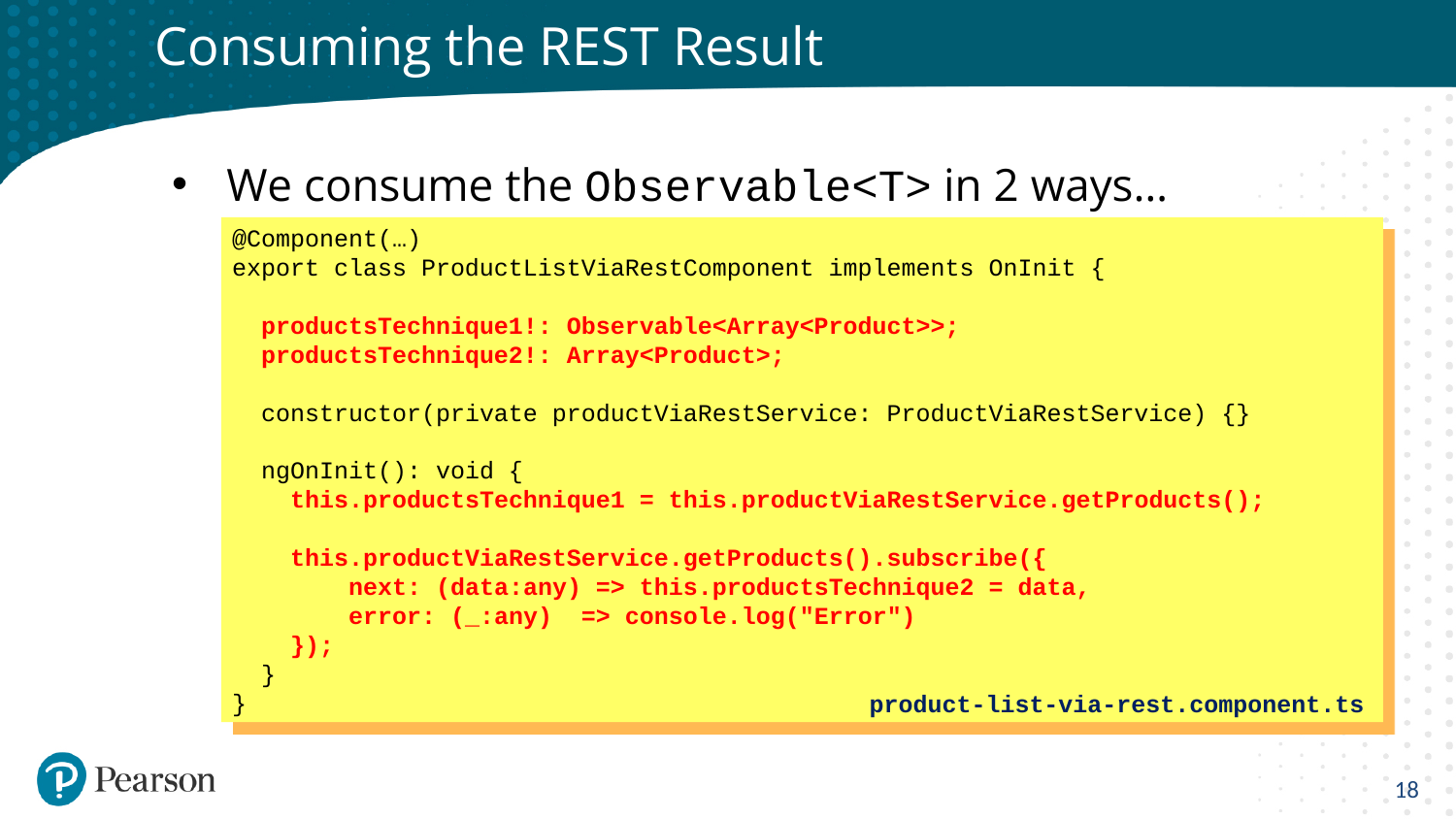

# Consuming the REST Result
We consume the Observable<T> in 2 ways…
@Component(…)
export class ProductListViaRestComponent implements OnInit {

  productsTechnique1!: Observable<Array<Product>>;
  productsTechnique2!: Array<Product>;

  constructor(private productViaRestService: ProductViaRestService) {}

  ngOnInit(): void {
    this.productsTechnique1 = this.productViaRestService.getProducts();

    this.productViaRestService.getProducts().subscribe({
        next: (data:any) => this.productsTechnique2 = data,
        error: (_:any)  => console.log("Error")
    });
  }
}
product-list-via-rest.component.ts
18